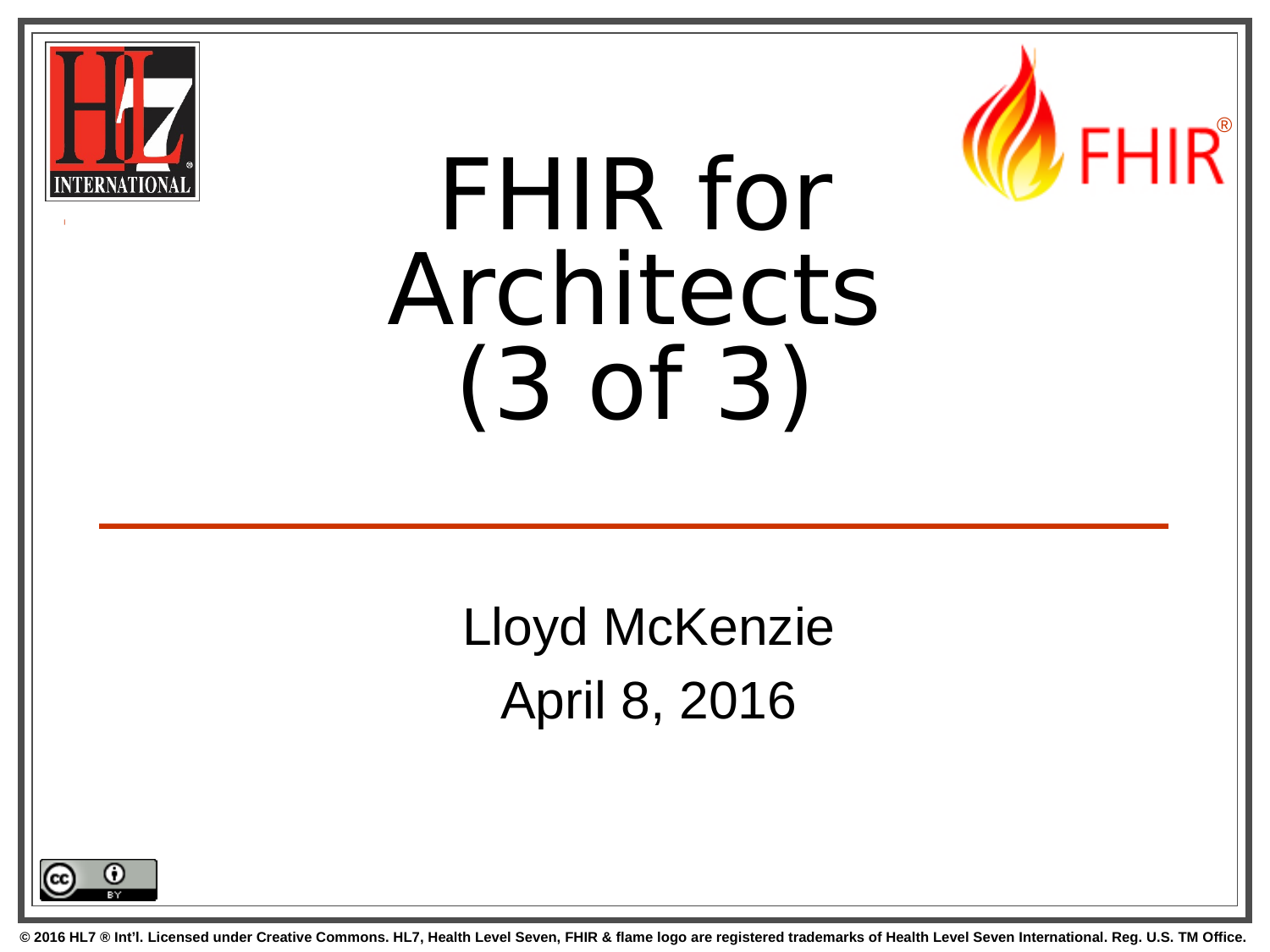

# FHIR for Architects (3 of 3)
Lloyd McKenzie
April 8, 2016